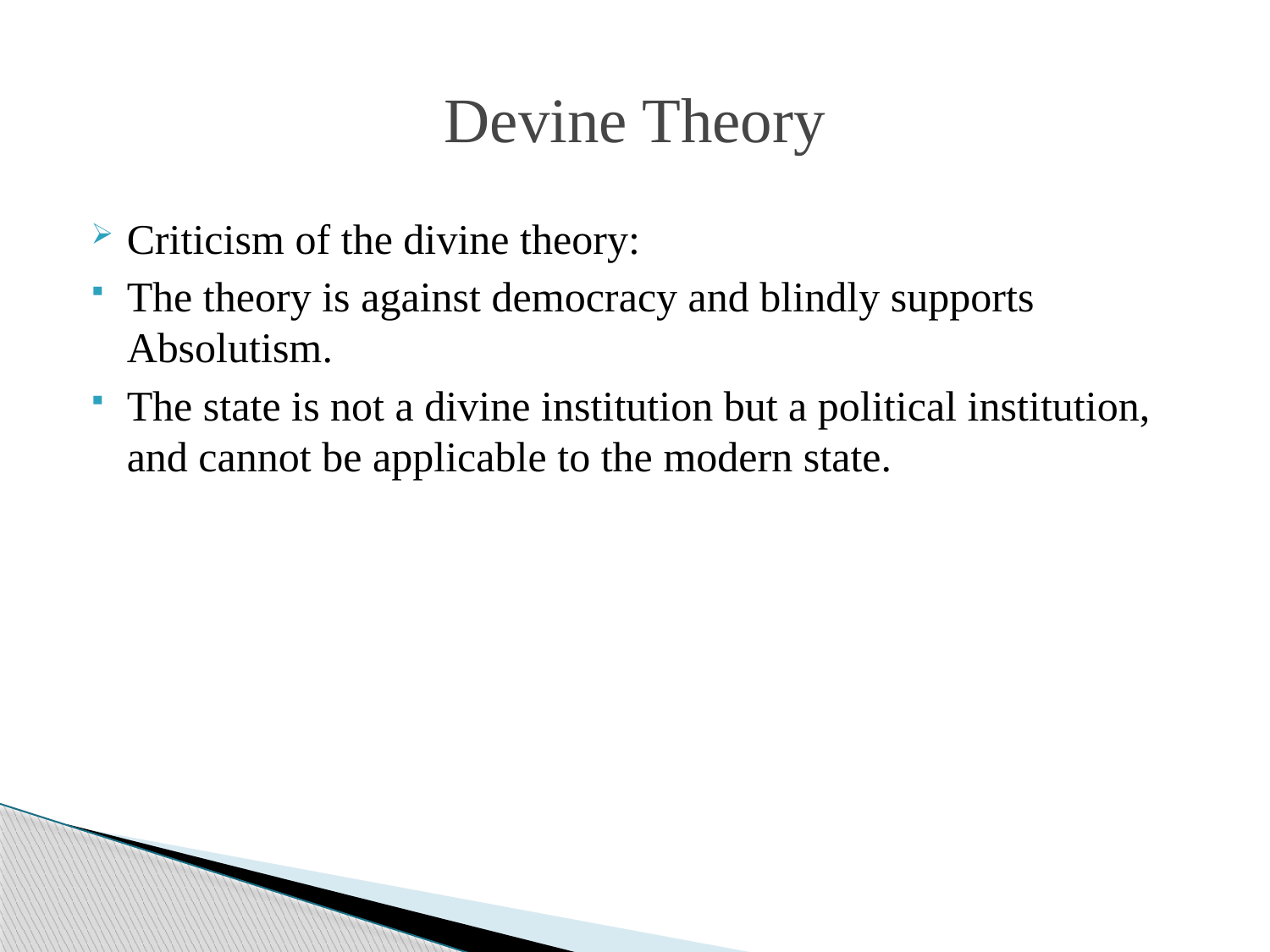

# Devine Theory
Criticism of the divine theory:
The theory is against democracy and blindly supports Absolutism.
The state is not a divine institution but a political institution, and cannot be applicable to the modern state.